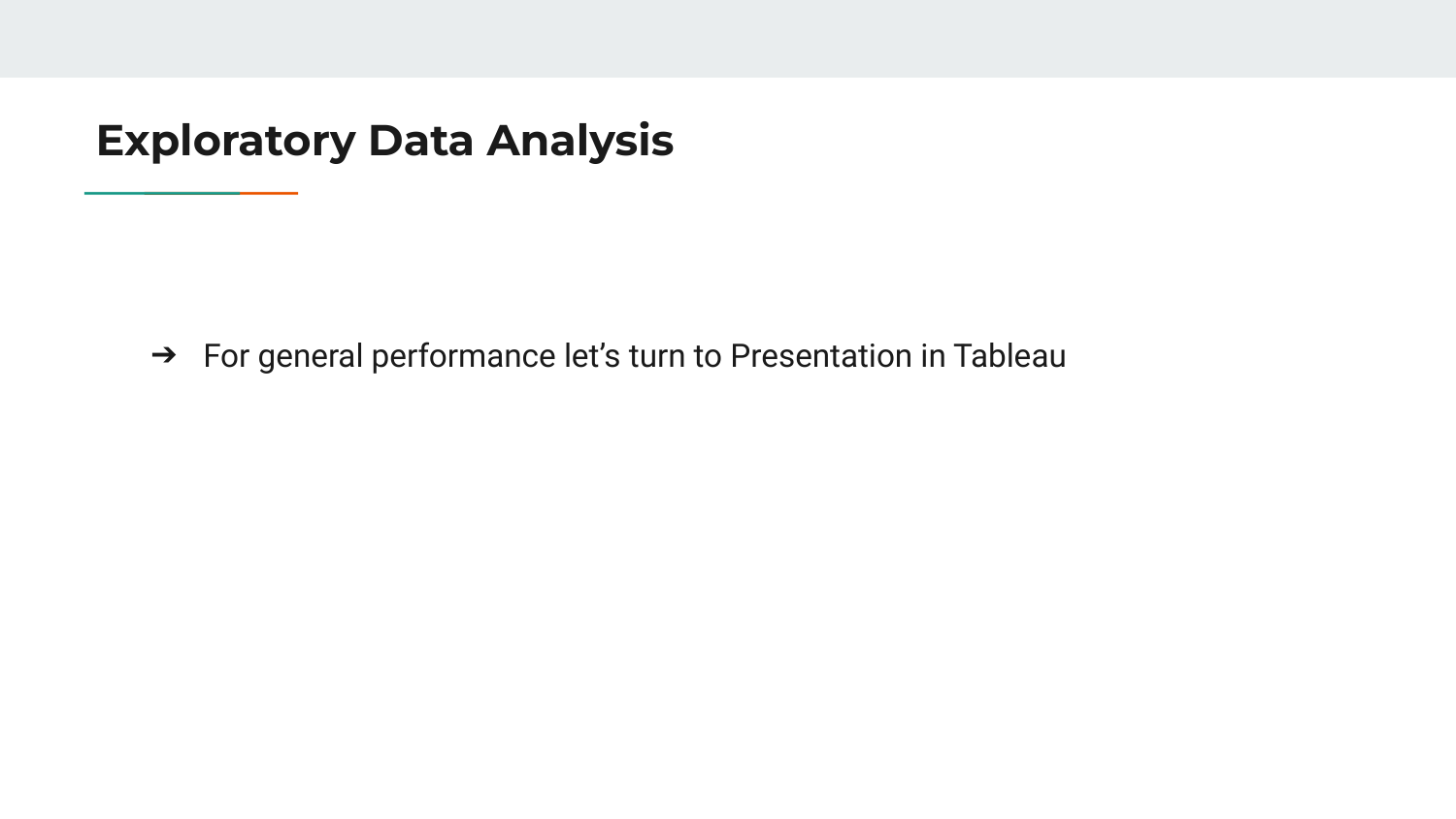

# Exploratory Data Analysis
For general performance let’s turn to Presentation in Tableau